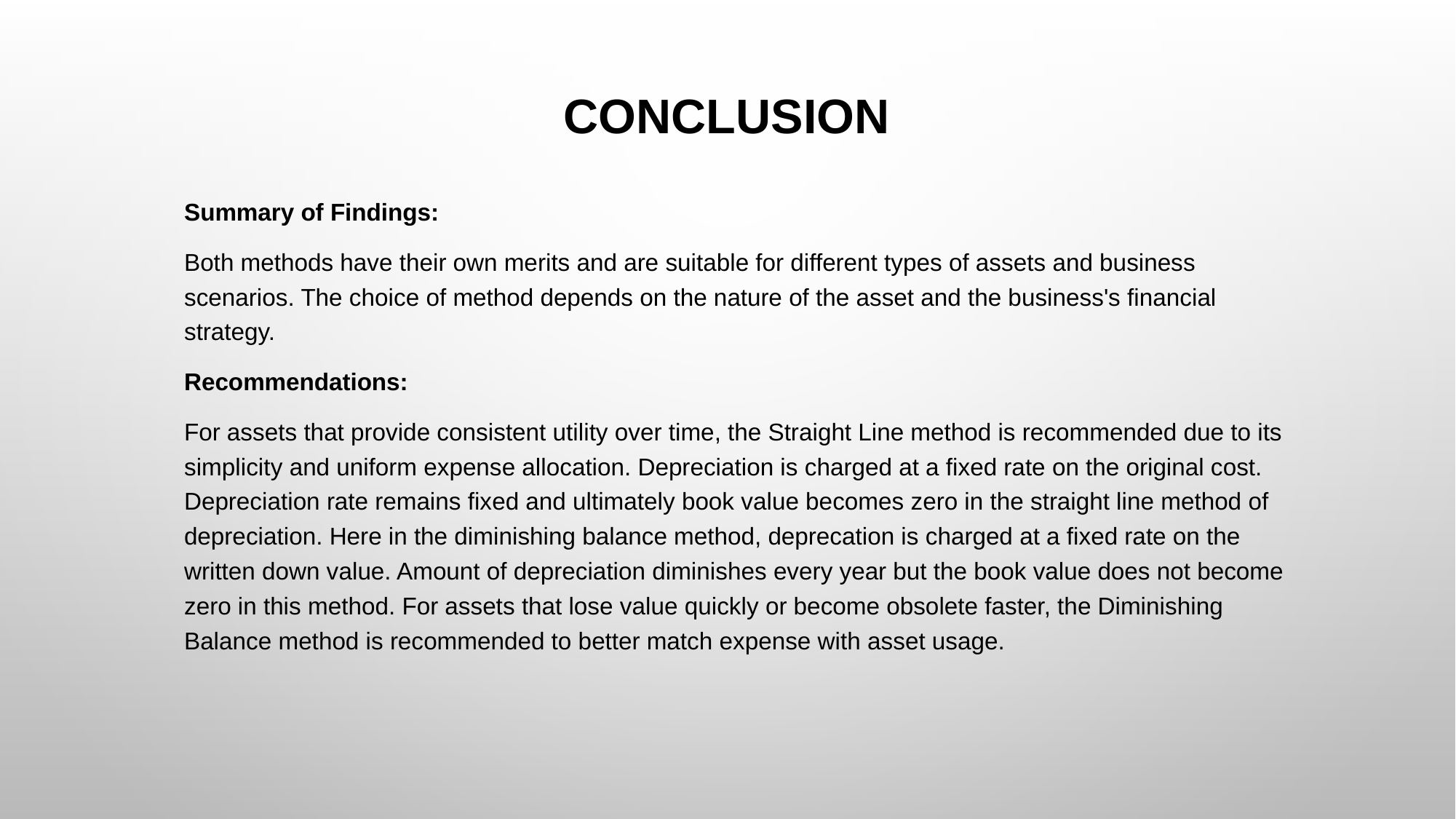

CONCLUSION

Summary of Findings:
Both methods have their own merits and are suitable for different types of assets and business scenarios. The choice of method depends on the nature of the asset and the business's financial strategy.
Recommendations:
For assets that provide consistent utility over time, the Straight Line method is recommended due to its simplicity and uniform expense allocation. Depreciation is charged at a fixed rate on the original cost. Depreciation rate remains fixed and ultimately book value becomes zero in the straight line method of depreciation. Here in the diminishing balance method, deprecation is charged at a fixed rate on the written down value. Amount of depreciation diminishes every year but the book value does not become zero in this method. For assets that lose value quickly or become obsolete faster, the Diminishing Balance method is recommended to better match expense with asset usage.